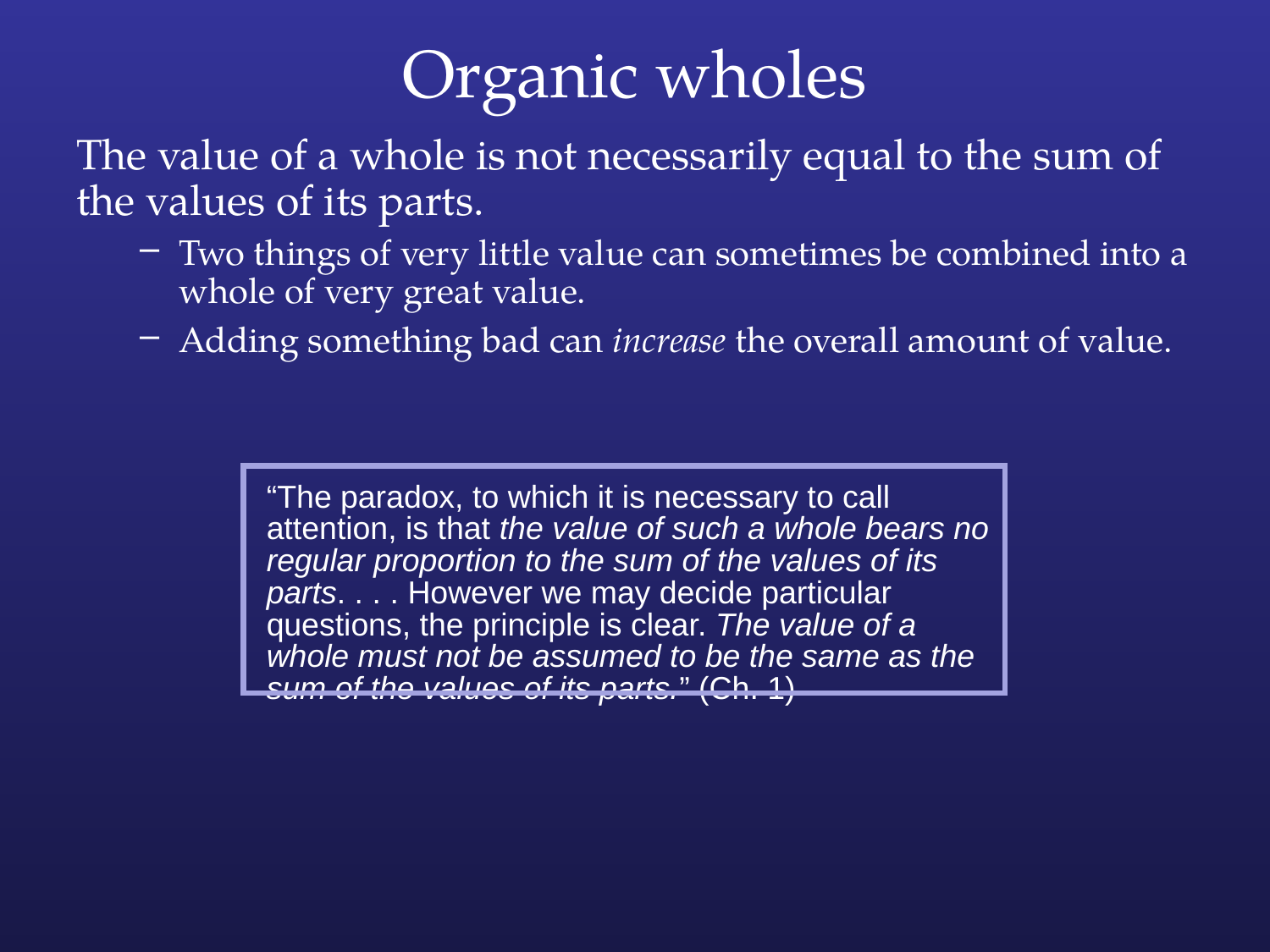

# Organic wholes
The value of a whole is not necessarily equal to the sum of the values of its parts.
Two things of very little value can sometimes be combined into a whole of very great value.
Adding something bad can increase the overall amount of value.

“The paradox, to which it is necessary to call attention, is that the value of such a whole bears no regular proportion to the sum of the values of its parts. . . . However we may decide particular questions, the principle is clear. The value of a whole must not be assumed to be the same as the sum of the values of its parts.” (Ch. 1)